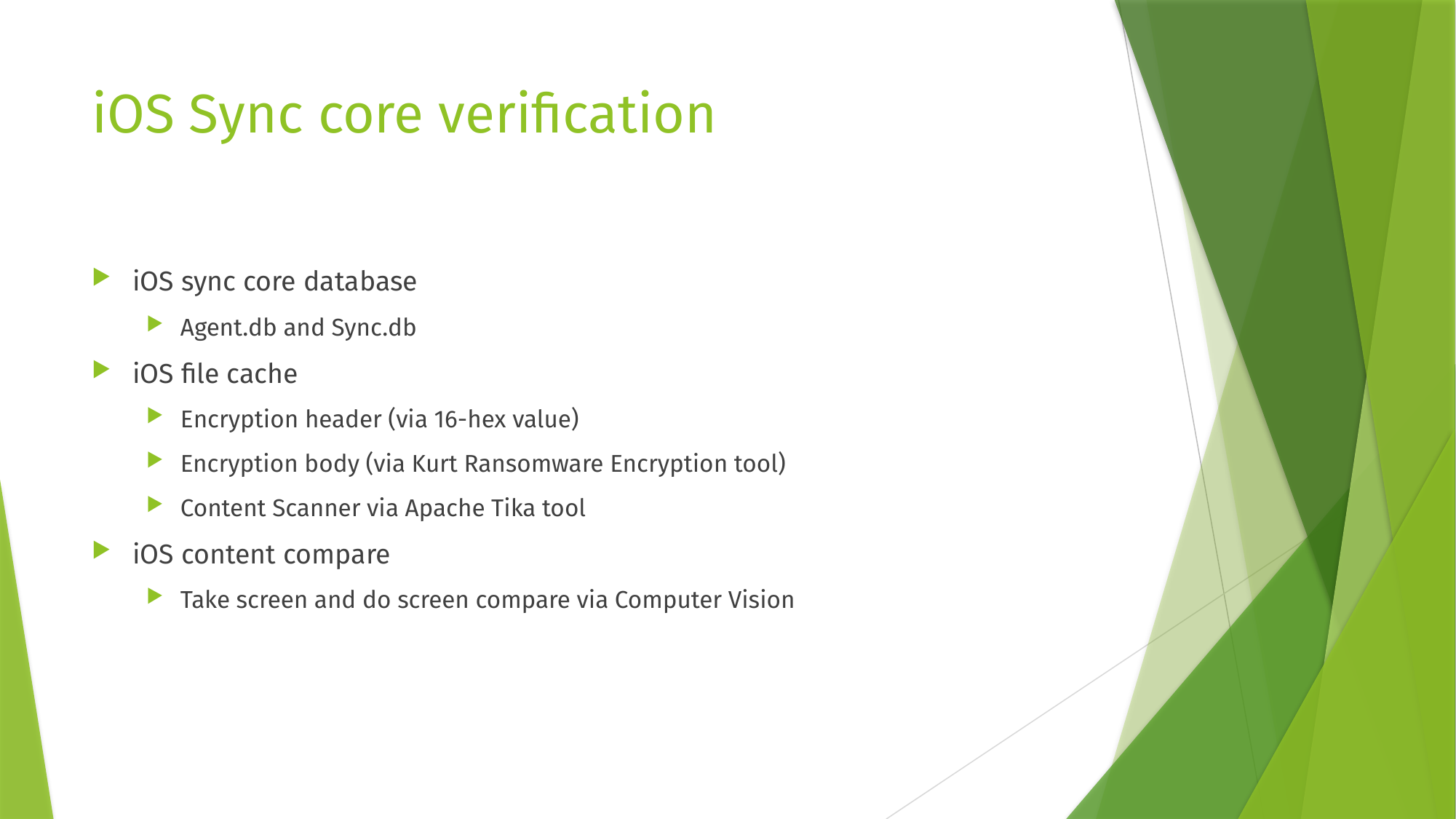

# iOS Sync core verification
iOS sync core database
Agent.db and Sync.db
iOS file cache
Encryption header (via 16-hex value)
Encryption body (via Kurt Ransomware Encryption tool)
Content Scanner via Apache Tika tool
iOS content compare
Take screen and do screen compare via Computer Vision